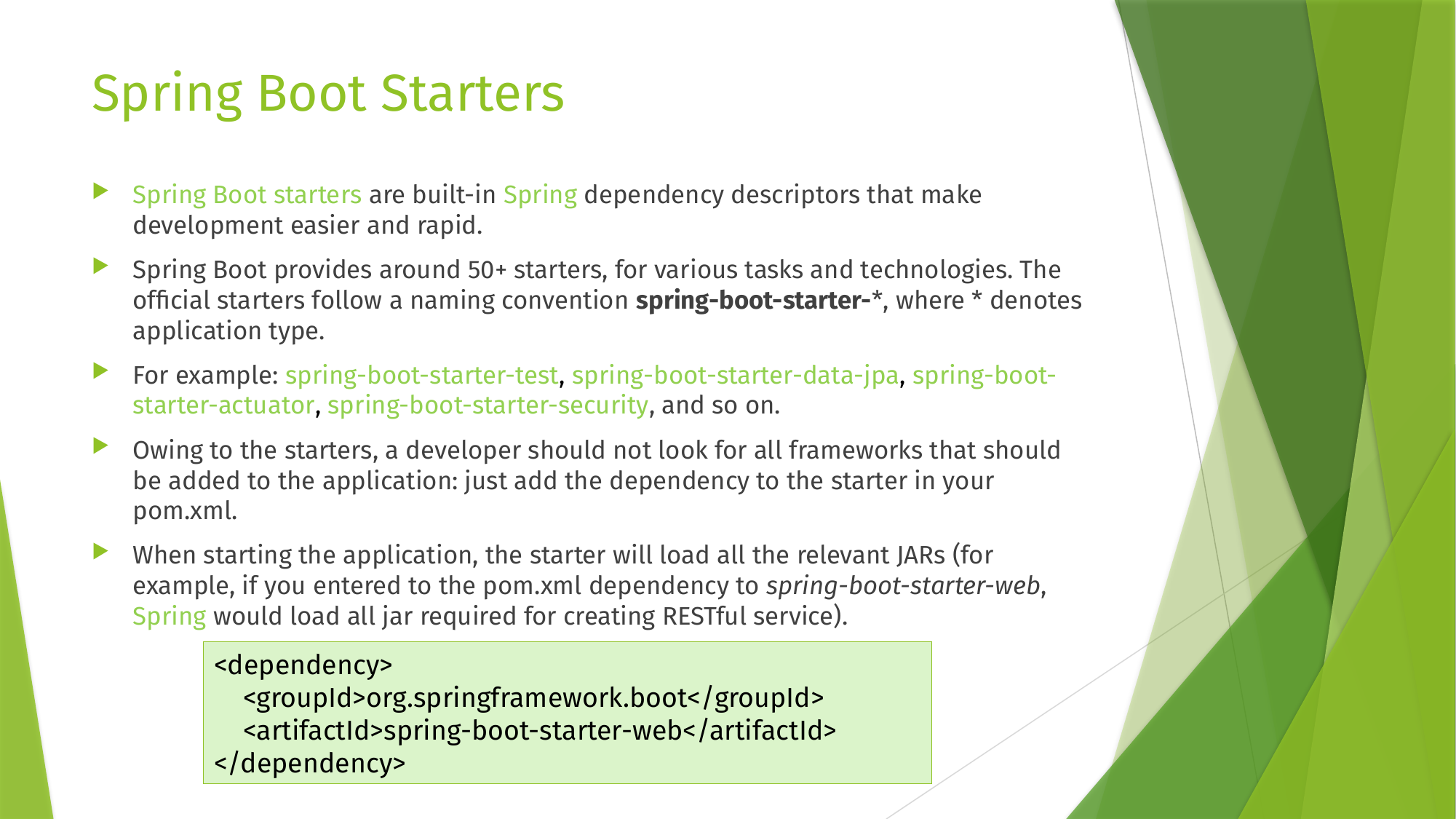

# Spring Boot Starters
Spring Boot starters are built-in Spring dependency descriptors that make development easier and rapid.
Spring Boot provides around 50+ starters, for various tasks and technologies. The official starters follow a naming convention spring-boot-starter-*, where * denotes application type.
For example: spring-boot-starter-test, spring-boot-starter-data-jpa, spring-boot-starter-actuator, spring-boot-starter-security, and so on.
Owing to the starters, a developer should not look for all frameworks that should be added to the application: just add the dependency to the starter in your pom.xml.
When starting the application, the starter will load all the relevant JARs (for example, if you entered to the pom.xml dependency to spring-boot-starter-web, Spring would load all jar required for creating RESTful service).
<dependency>
    <groupId>org.springframework.boot</groupId>
    <artifactId>spring-boot-starter-web</artifactId>
</dependency>